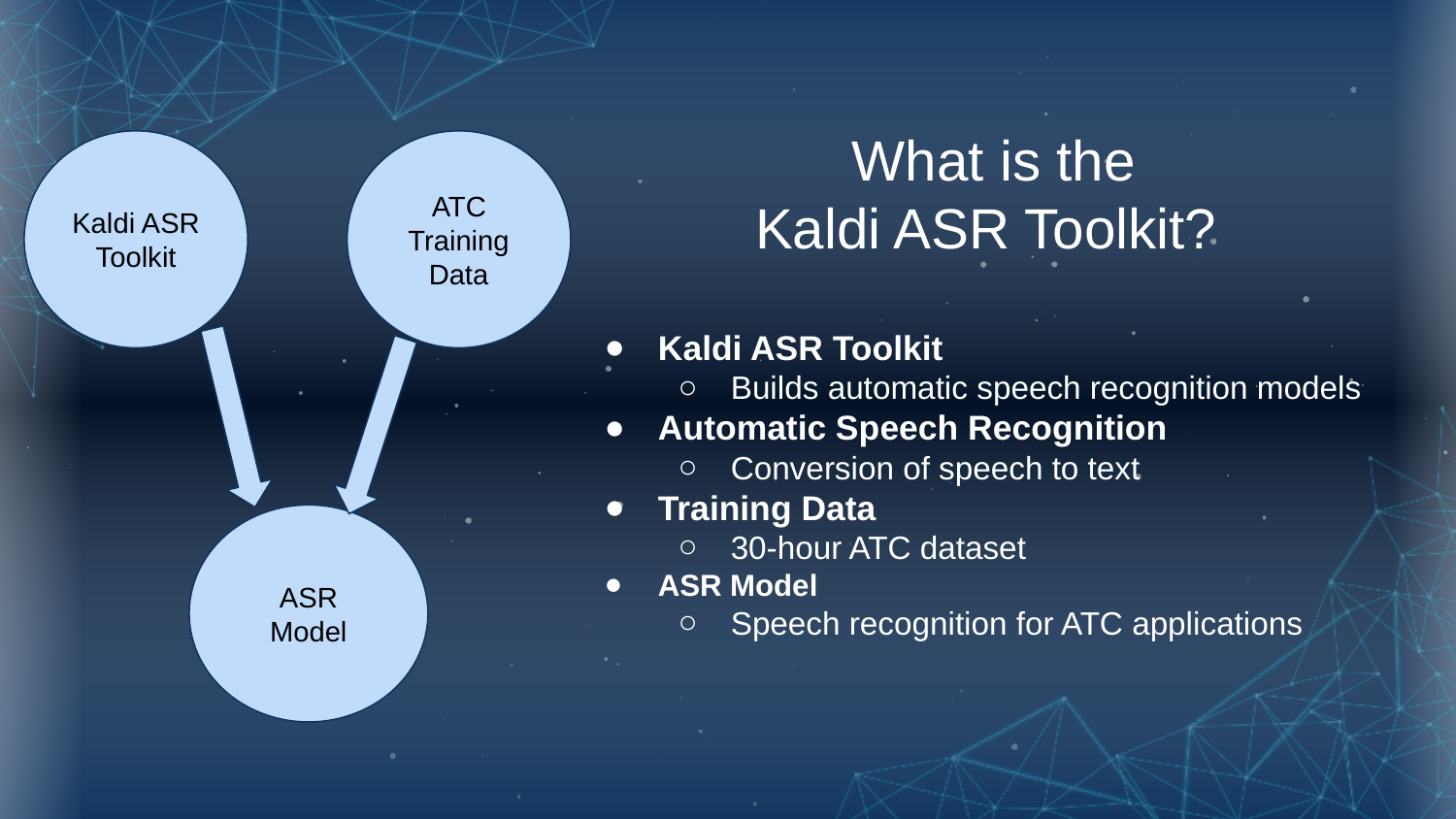

# What is the
Kaldi ASR Toolkit?
Kaldi ASR Toolkit
ATC Training Data

ASR Model
Kaldi ASR Toolkit
Builds automatic speech recognition models
Automatic Speech Recognition
Conversion of speech to text
Training Data
30-hour ATC dataset
ASR Model
Speech recognition for ATC applications